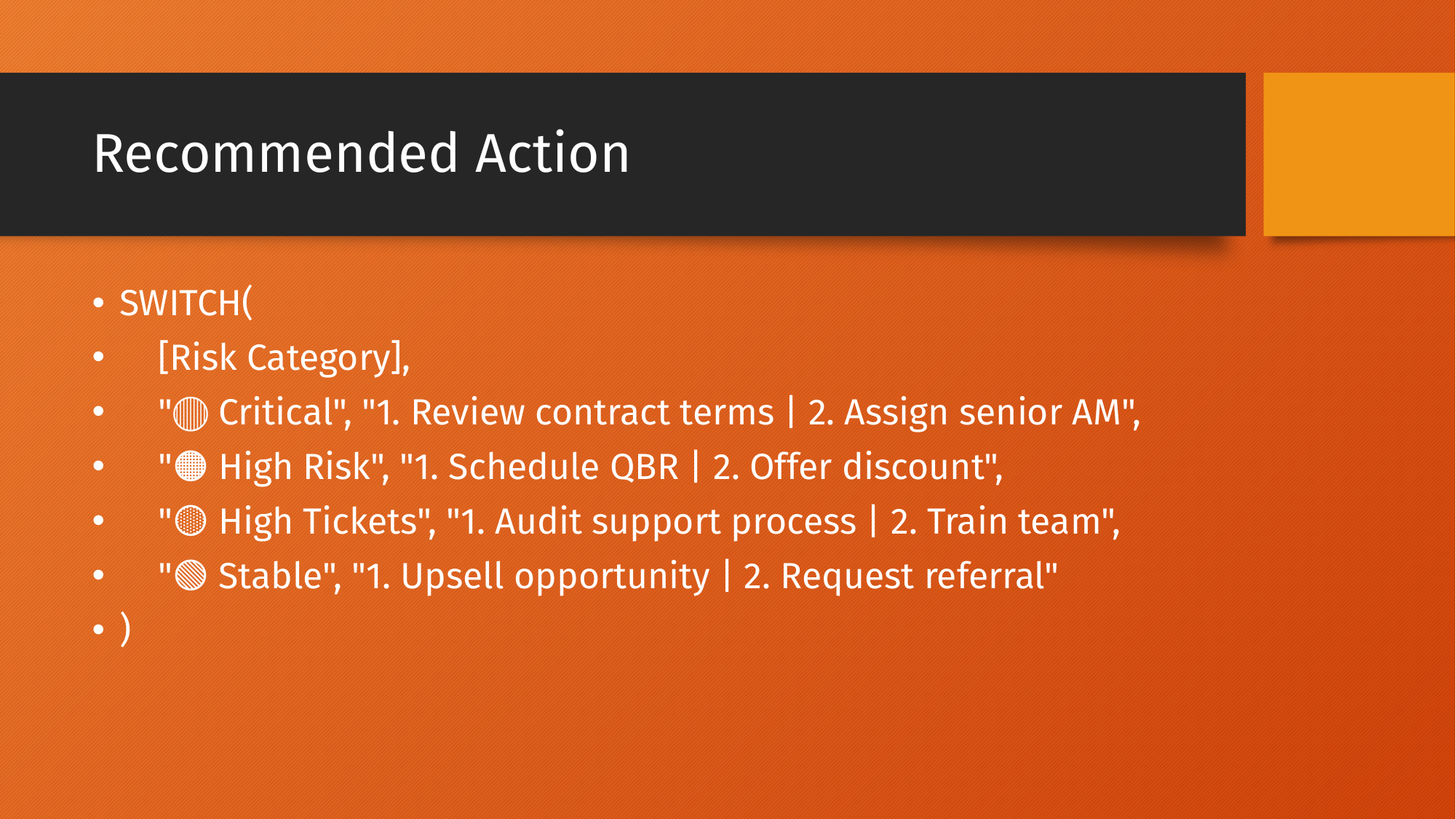

# Recommended Action
SWITCH(
    [Risk Category],
    "🔴 Critical", "1. Review contract terms | 2. Assign senior AM",
    "🟠 High Risk", "1. Schedule QBR | 2. Offer discount",
    "🟡 High Tickets", "1. Audit support process | 2. Train team",
    "🟢 Stable", "1. Upsell opportunity | 2. Request referral"
)